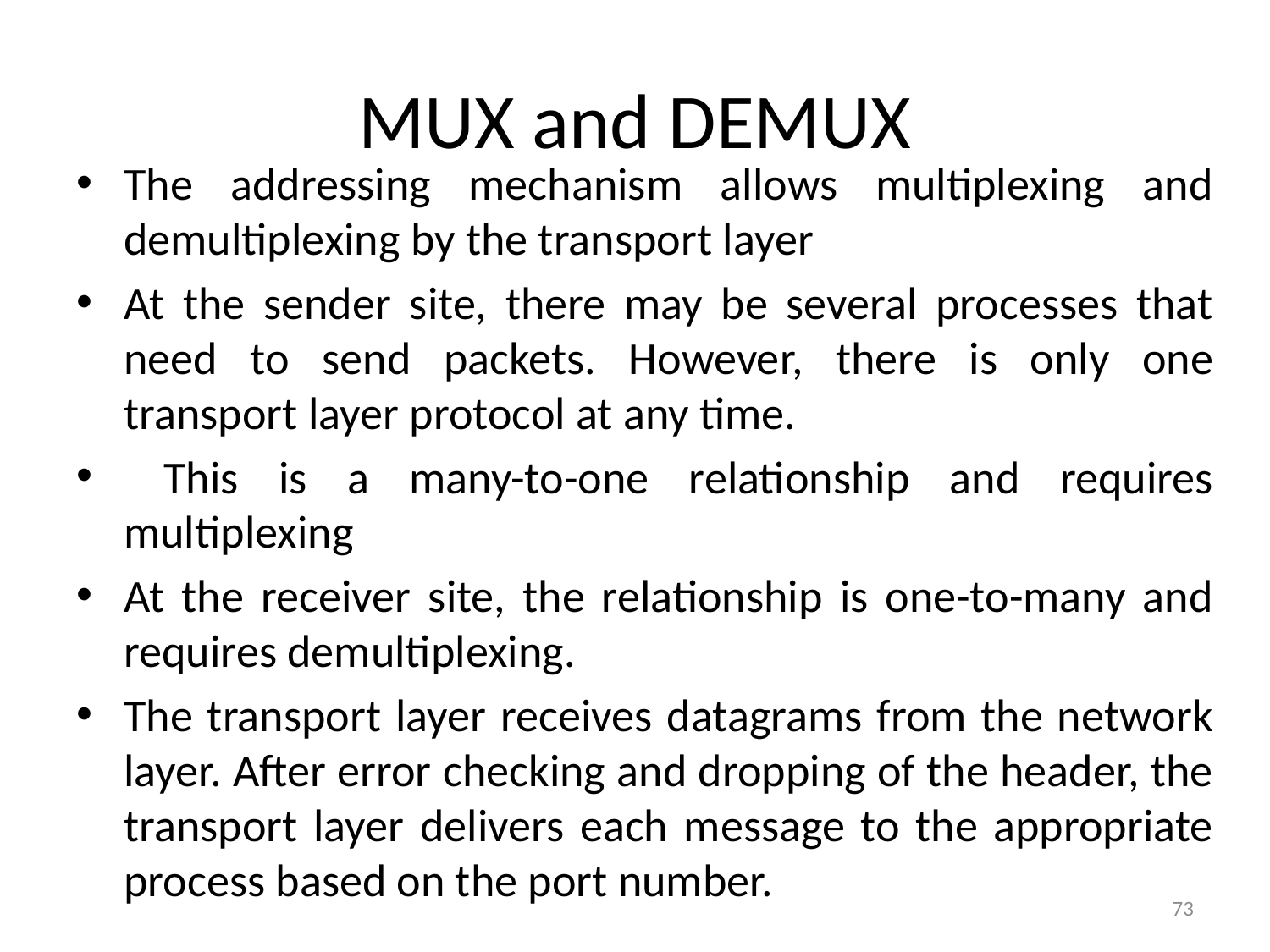

# MUX and DEMUX
The addressing mechanism allows multiplexing and demultiplexing by the transport layer
At the sender site, there may be several processes that need to send packets. However, there is only one transport layer protocol at any time.
 This is a many-to-one relationship and requires multiplexing
At the receiver site, the relationship is one-to-many and requires demultiplexing.
The transport layer receives datagrams from the network layer. After error checking and dropping of the header, the transport layer delivers each message to the appropriate process based on the port number.
73